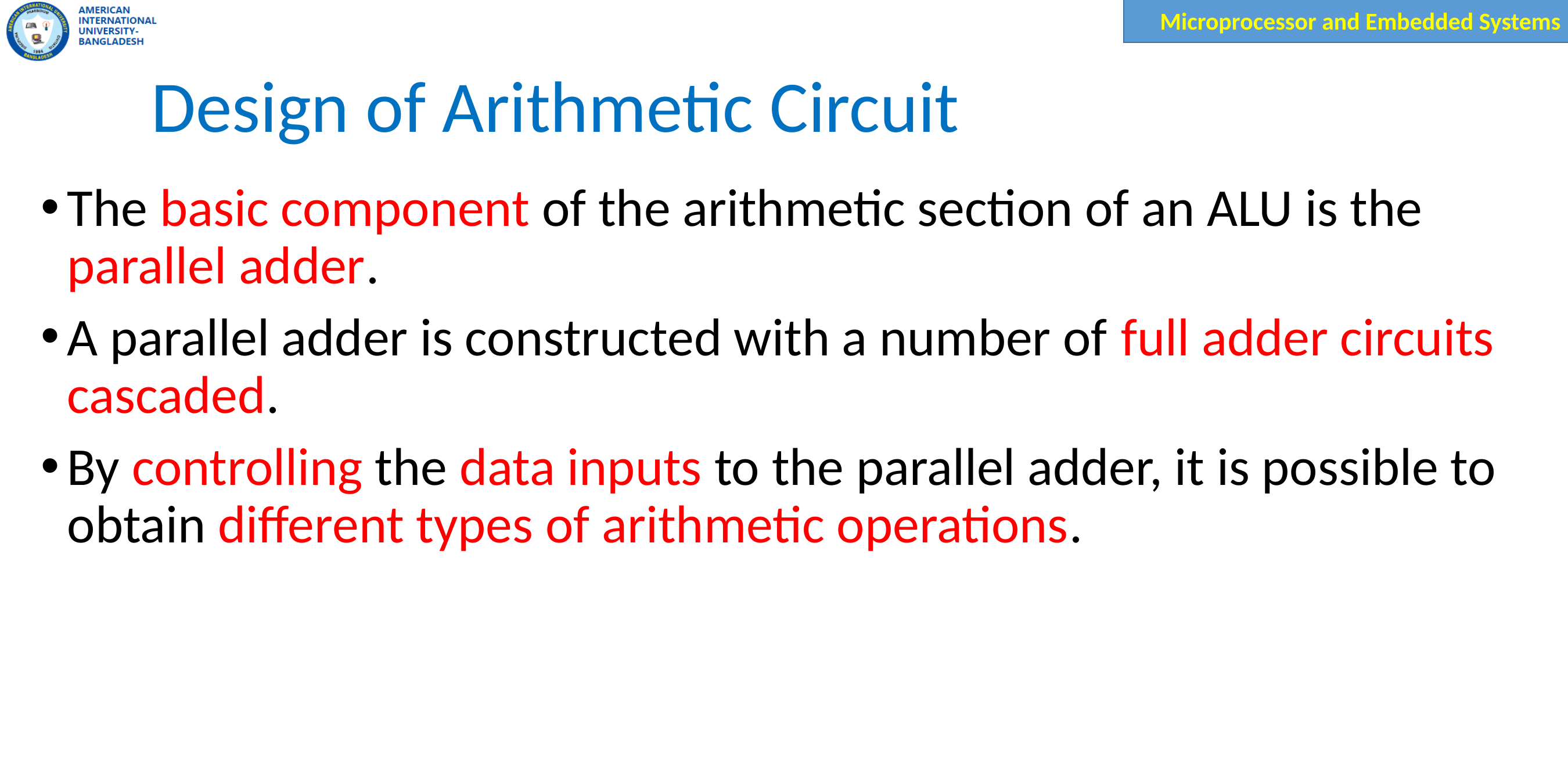

# Design of Arithmetic Circuit
The basic component of the arithmetic section of an ALU is the parallel adder.
A parallel adder is constructed with a number of full adder circuits cascaded.
By controlling the data inputs to the parallel adder, it is possible to obtain different types of arithmetic operations.